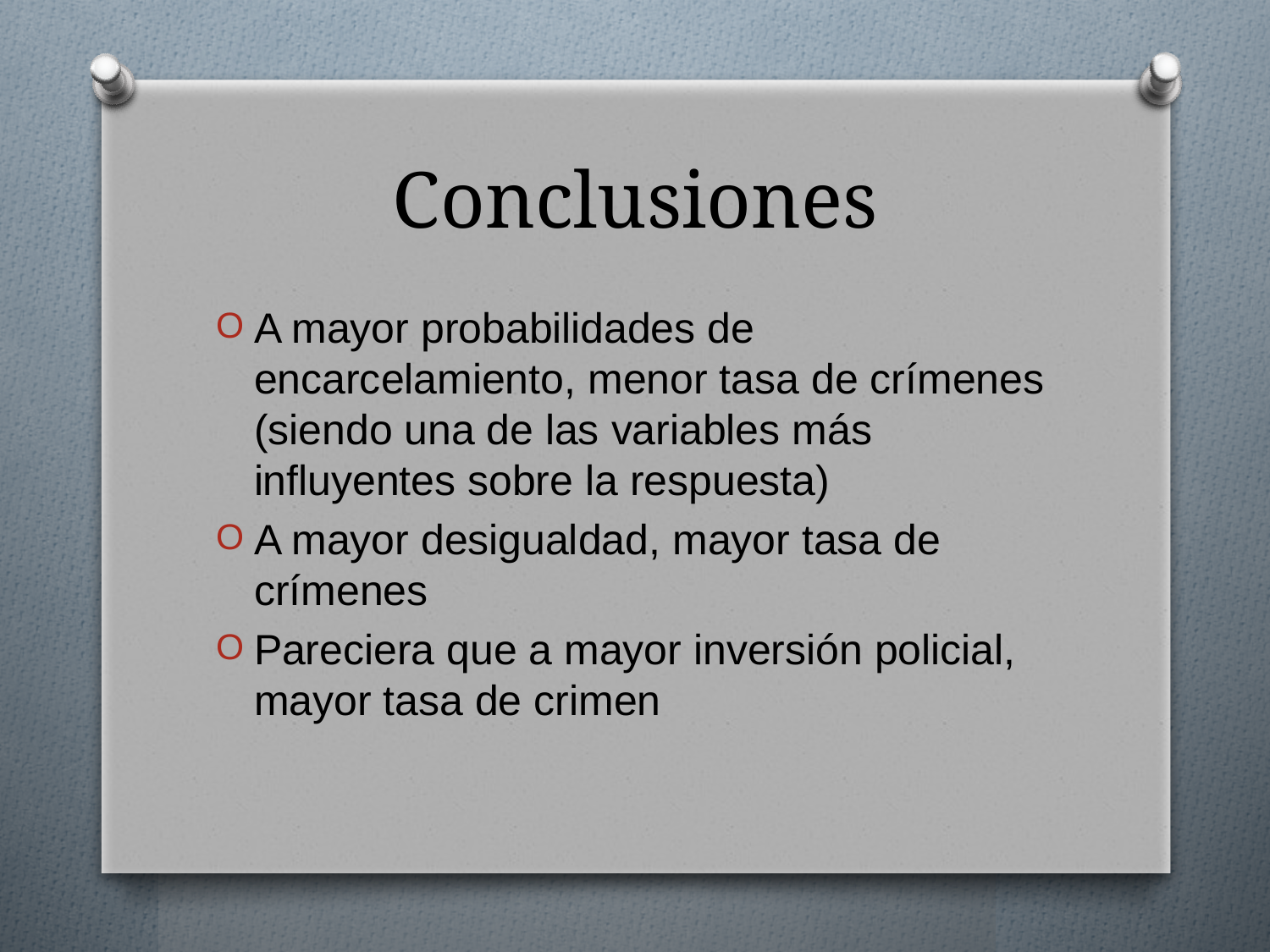

# Conclusiones
A mayor probabilidades de encarcelamiento, menor tasa de crímenes (siendo una de las variables más influyentes sobre la respuesta)
A mayor desigualdad, mayor tasa de crímenes
Pareciera que a mayor inversión policial, mayor tasa de crimen